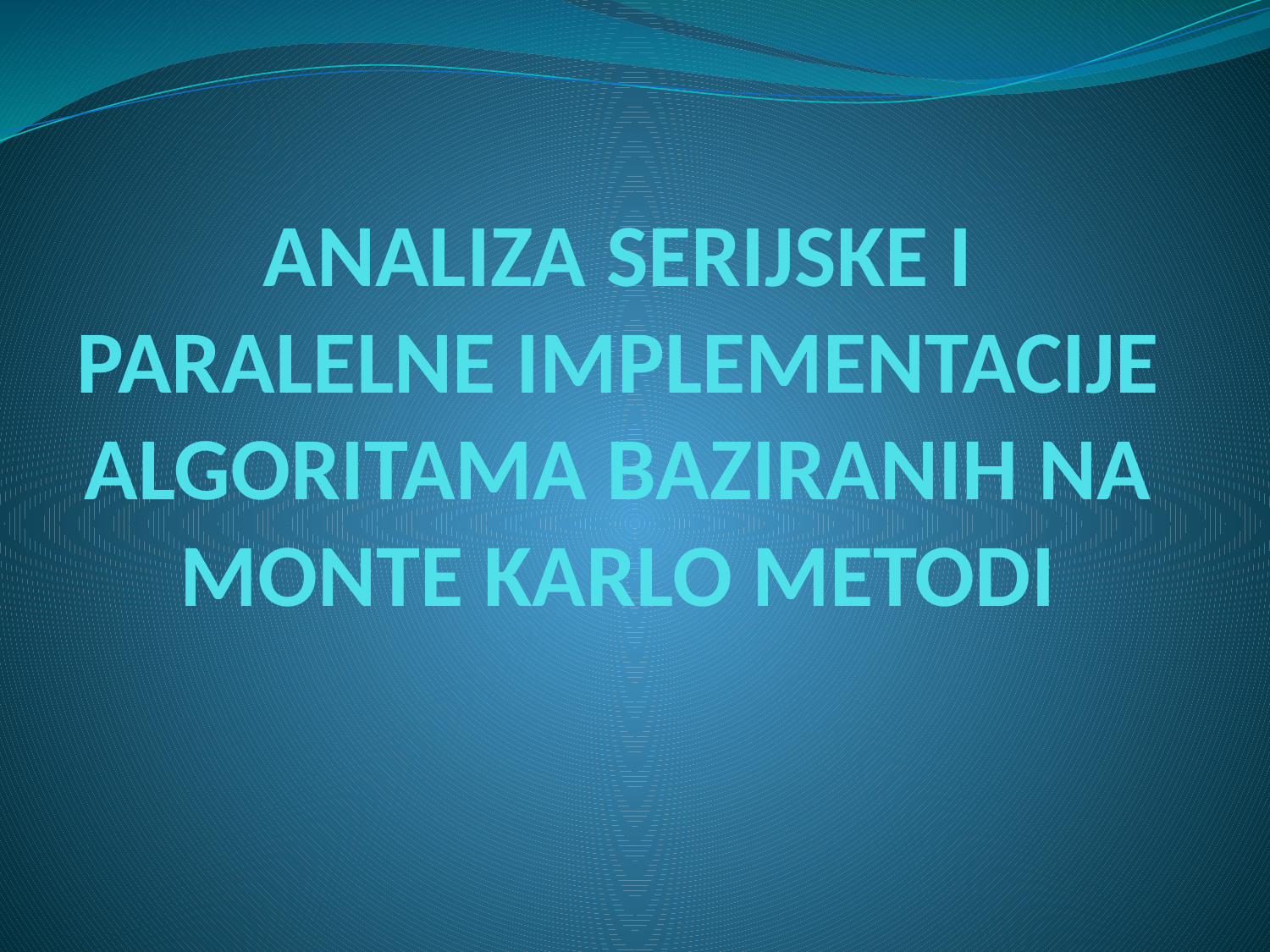

# ANALIZA SERIJSKE I PARALELNE IMPLEMENTACIJE ALGORITAMA BAZIRANIH NA MONTE KARLO METODI